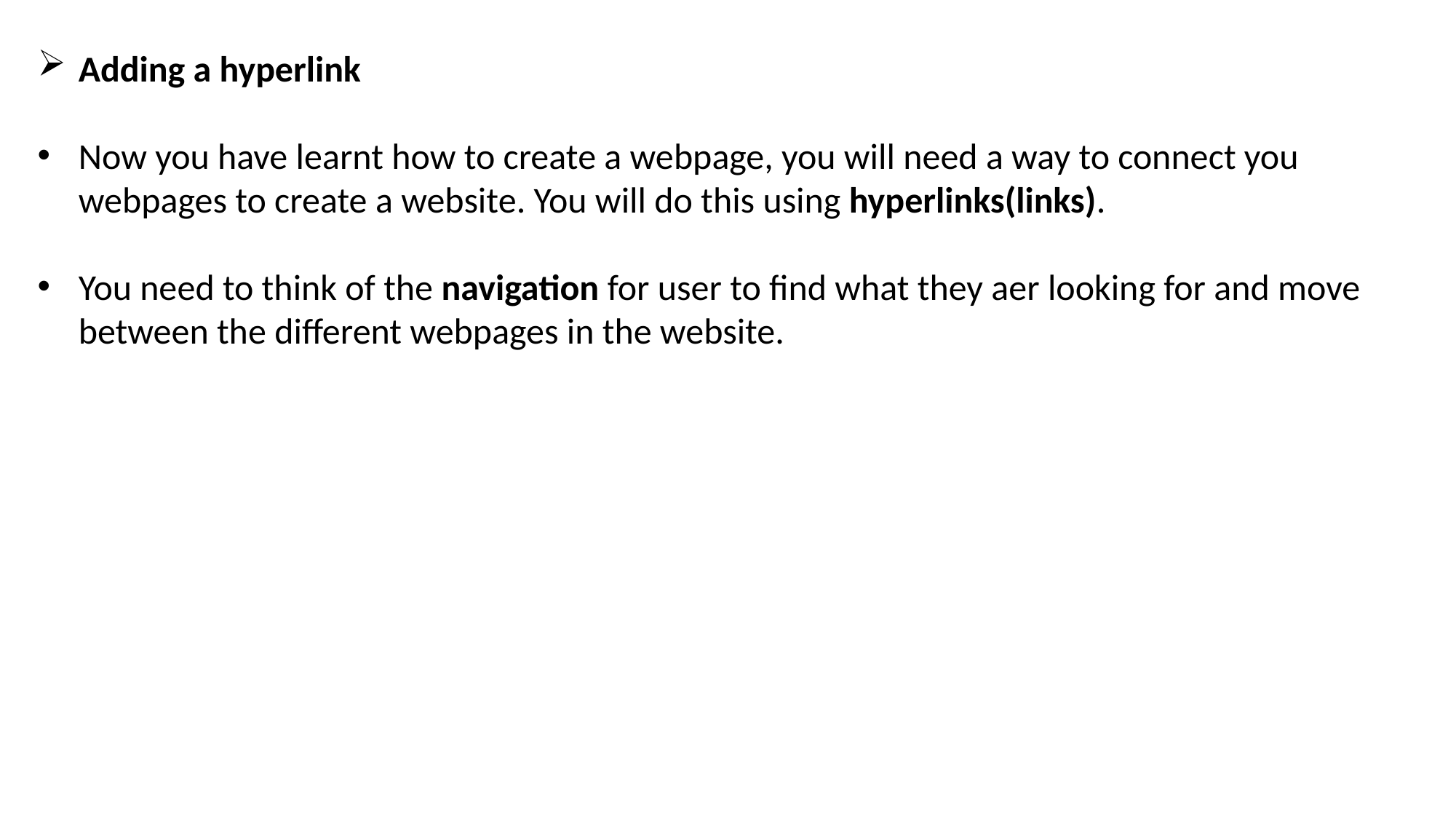

Adding a hyperlink

Now you have learnt how to create a webpage, you will need a way to connect you webpages to create a website. You will do this using hyperlinks(links).

You need to think of the navigation for user to find what they aer looking for and move between the different webpages in the website.